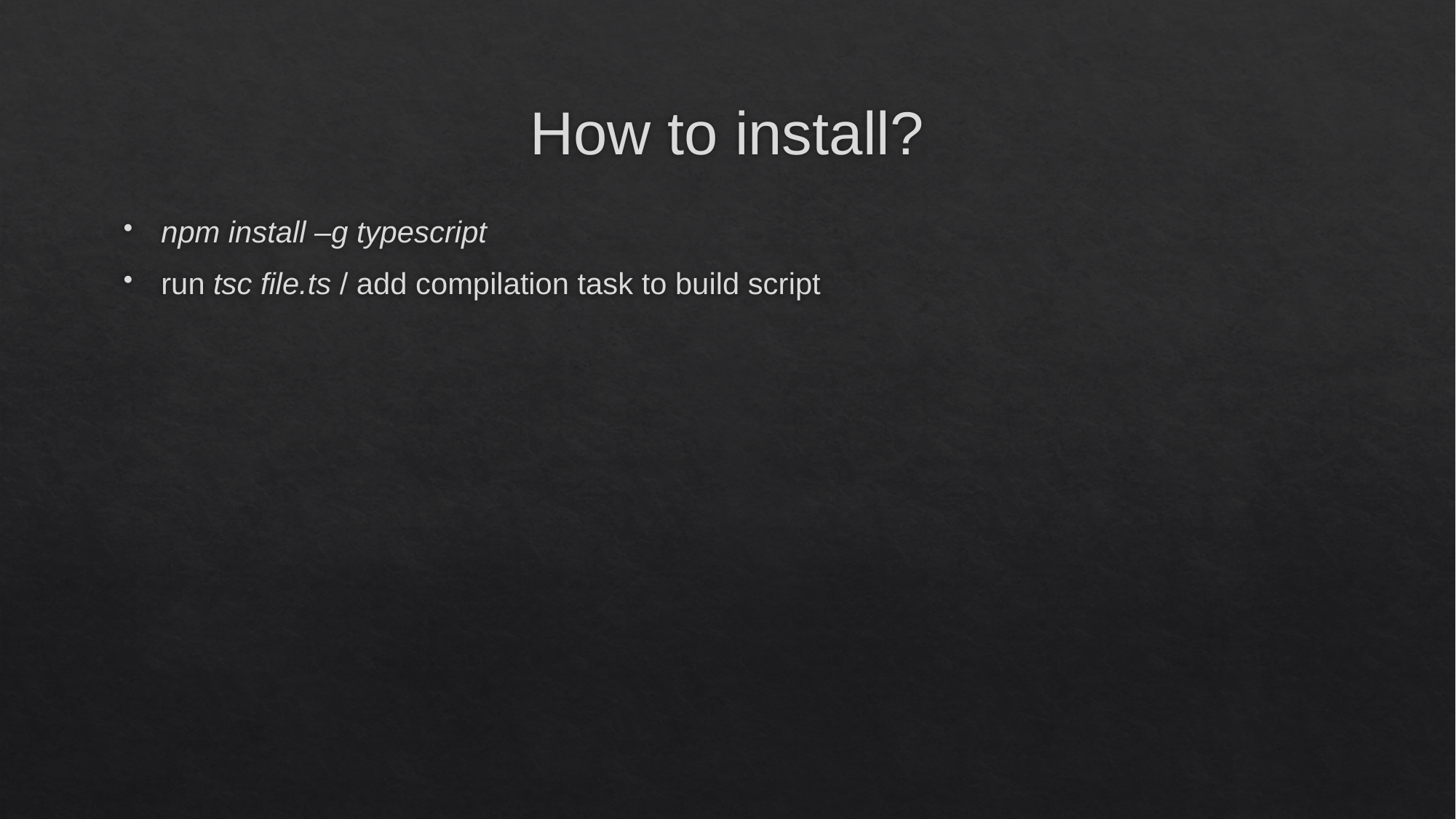

# How to install?
npm install –g typescript
run tsc file.ts / add compilation task to build script